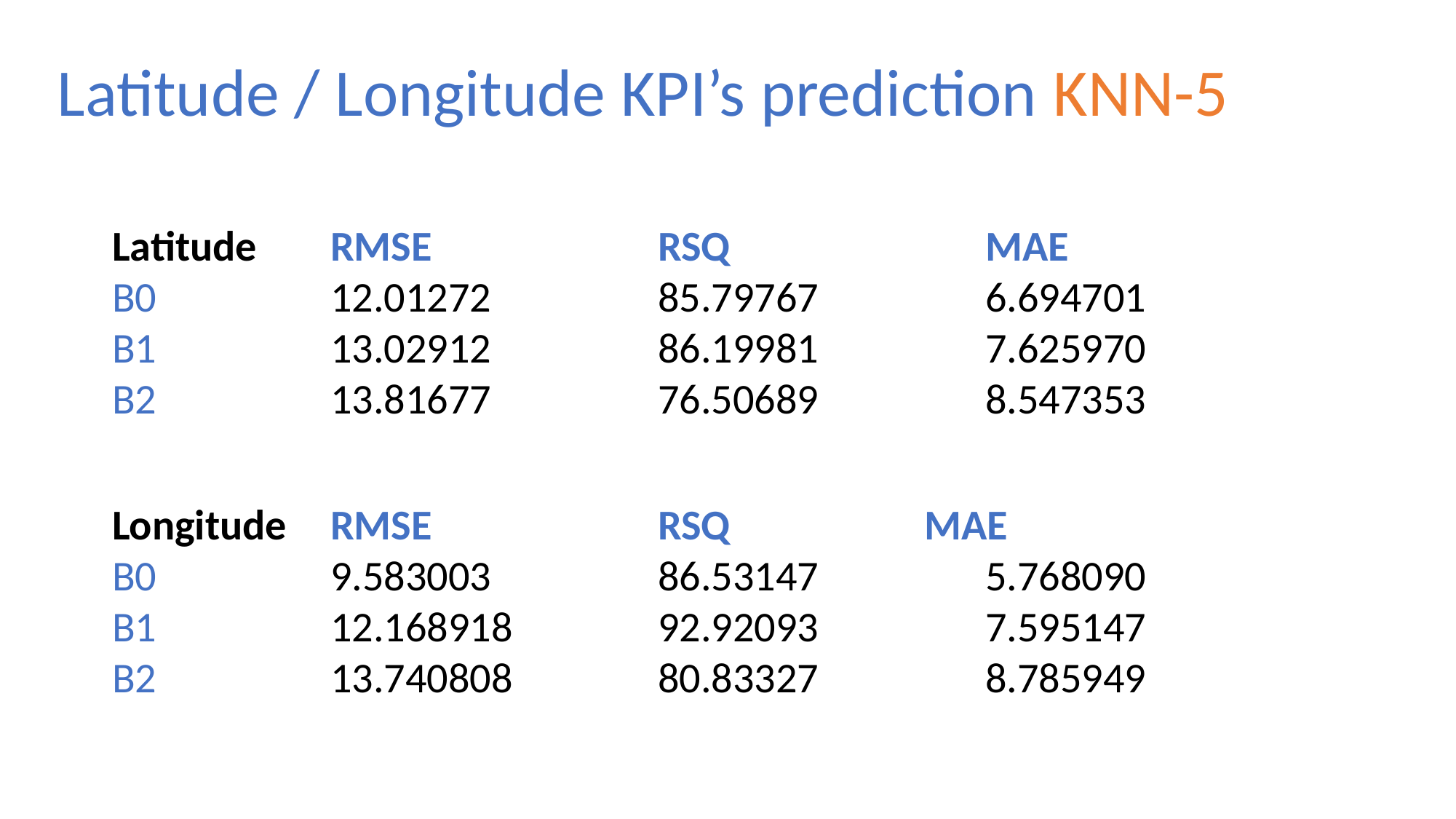

# Latitude / Longitude KPI’s prediction KNN-5
Latitude	RMSE     	 	RSQ      		MAE
B0 		12.01272 		85.79767 		6.694701
B1 		13.02912 		86.19981 		7.625970
B2 		13.81677 		76.50689 		8.547353
Longitude	RMSE      		RSQ      	     MAE
B0  		9.583003 		86.53147      	5.768090
B1 		12.168918 		92.92093      	7.595147
B2 		13.740808 		80.83327      	8.785949